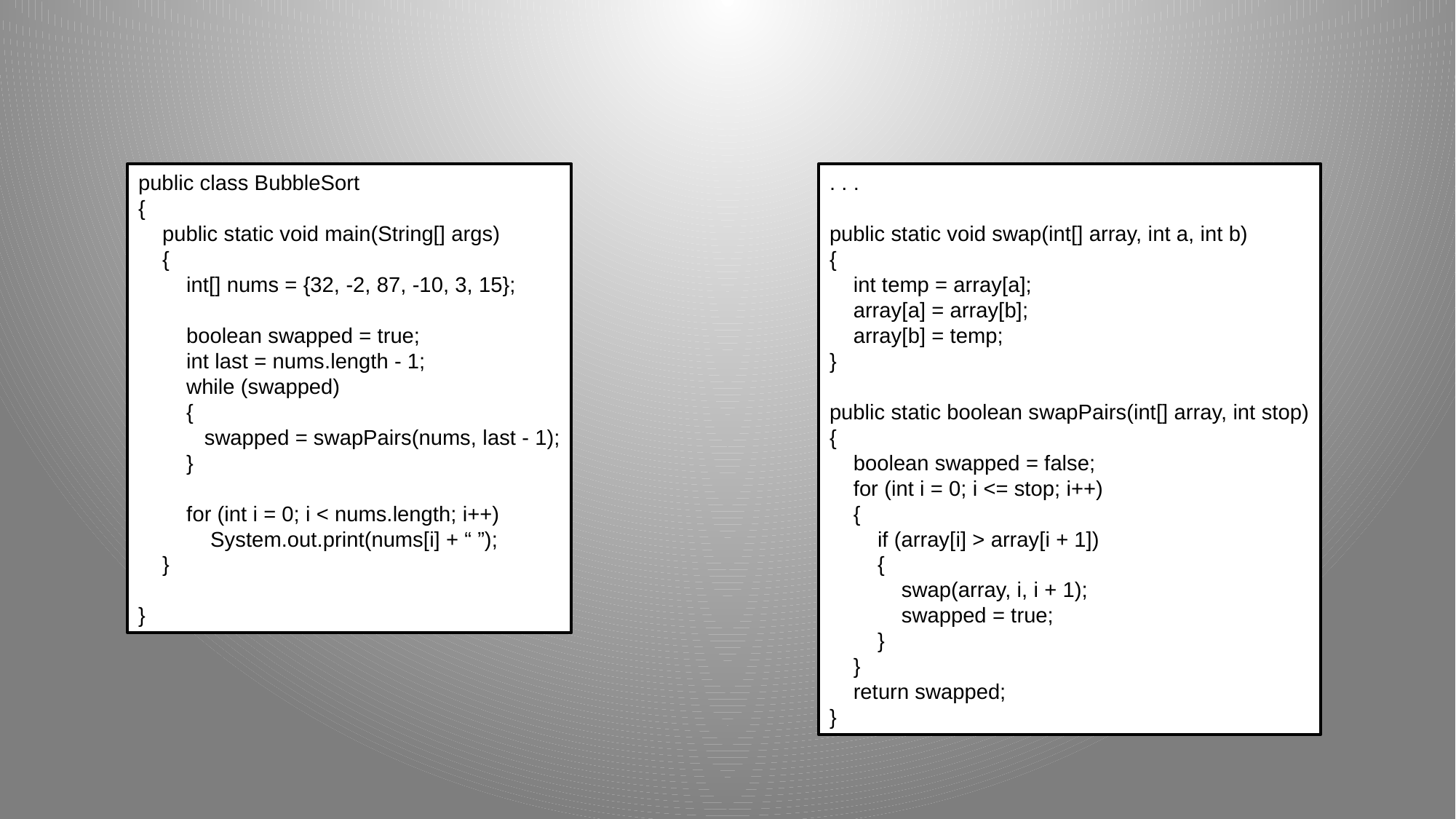

public class BubbleSort
{
    public static void main(String[] args)
    {
        int[] nums = {32, -2, 87, -10, 3, 15};

        boolean swapped = true;
        int last = nums.length - 1;
        while (swapped)
        {
           swapped = swapPairs(nums, last - 1);
        }

        for (int i = 0; i < nums.length; i++)
            System.out.print(nums[i] + “ ”);
    }

}
. . .

public static void swap(int[] array, int a, int b)
{
    int temp = array[a];
    array[a] = array[b];
    array[b] = temp;
}

public static boolean swapPairs(int[] array, int stop)
{
    boolean swapped = false;
    for (int i = 0; i <= stop; i++)
    {
        if (array[i] > array[i + 1])
        {
            swap(array, i, i + 1);
            swapped = true;
        }
    }
    return swapped;
}